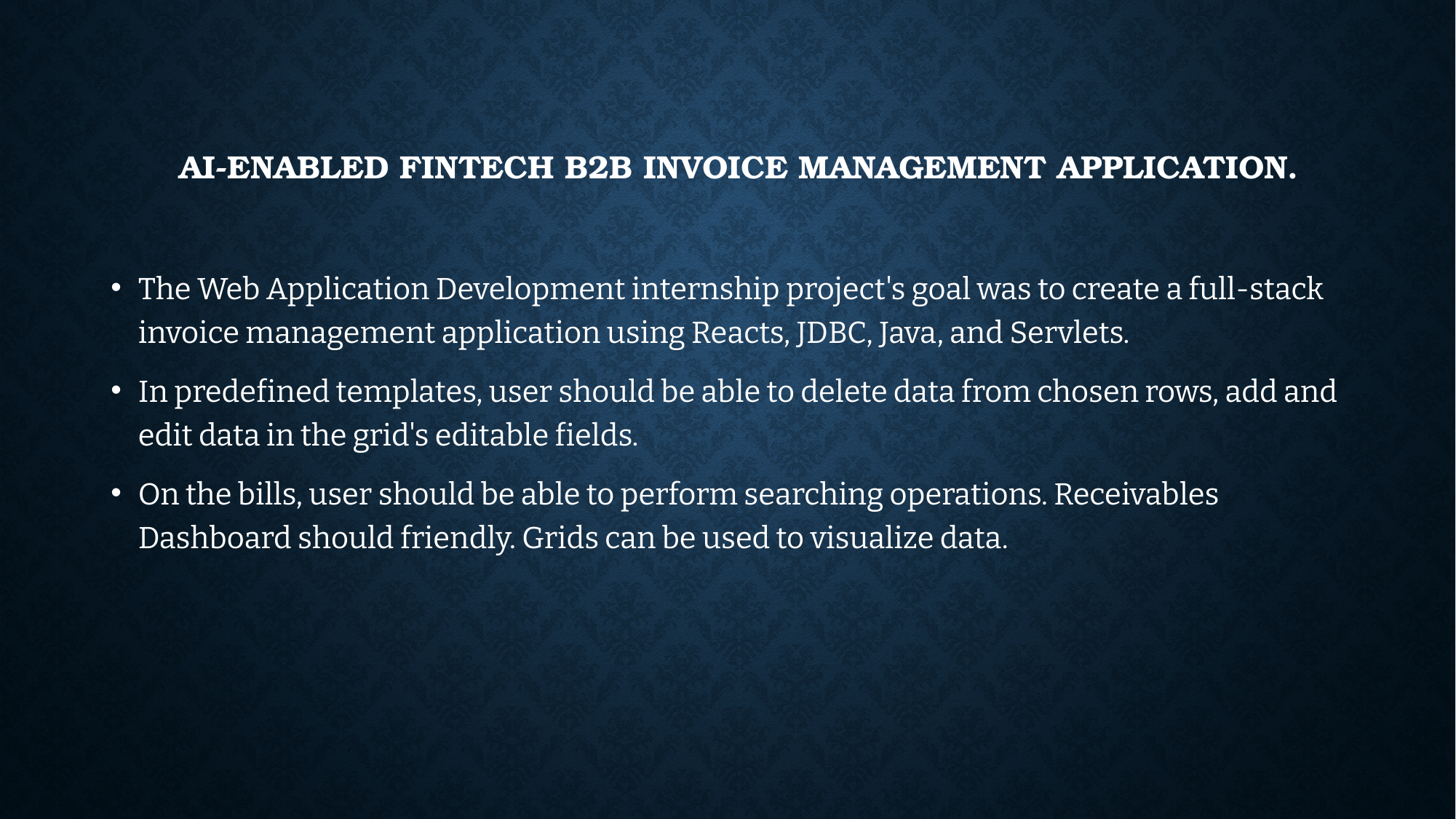

# AI-Enabled FinTech B2B Invoice Management Application.
The Web Application Development internship project's goal was to create a full-stack invoice management application using Reacts, JDBC, Java, and Servlets.
In predefined templates, user should be able to delete data from chosen rows, add and edit data in the grid's editable fields.
On the bills, user should be able to perform searching operations. Receivables Dashboard should friendly. Grids can be used to visualize data.